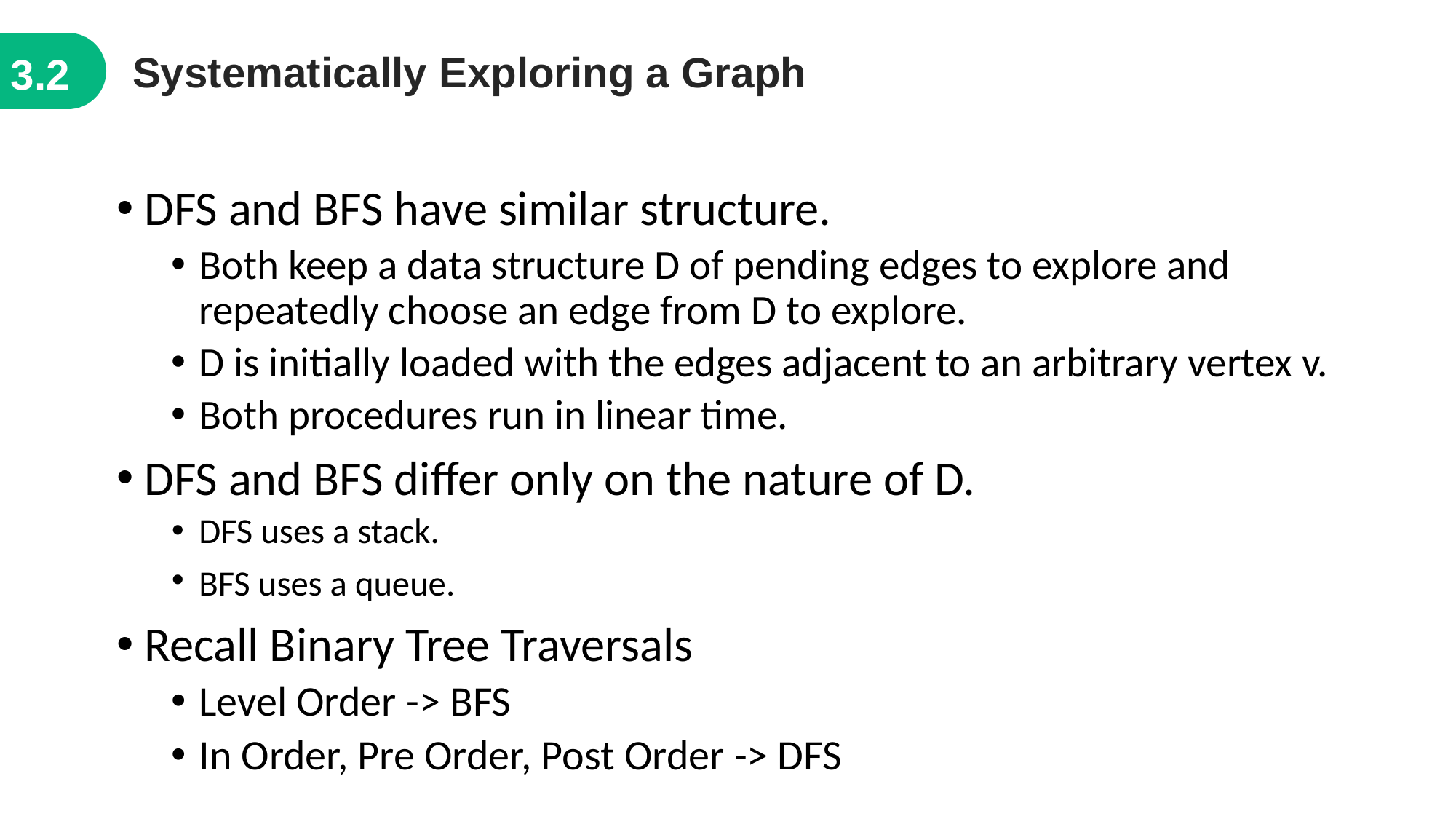

Systematically Exploring a Graph
3.2
DFS and BFS have similar structure.
Both keep a data structure D of pending edges to explore and repeatedly choose an edge from D to explore.
D is initially loaded with the edges adjacent to an arbitrary vertex v.
Both procedures run in linear time.
DFS and BFS differ only on the nature of D.
DFS uses a stack.
BFS uses a queue.
Recall Binary Tree Traversals
Level Order -> BFS
In Order, Pre Order, Post Order -> DFS